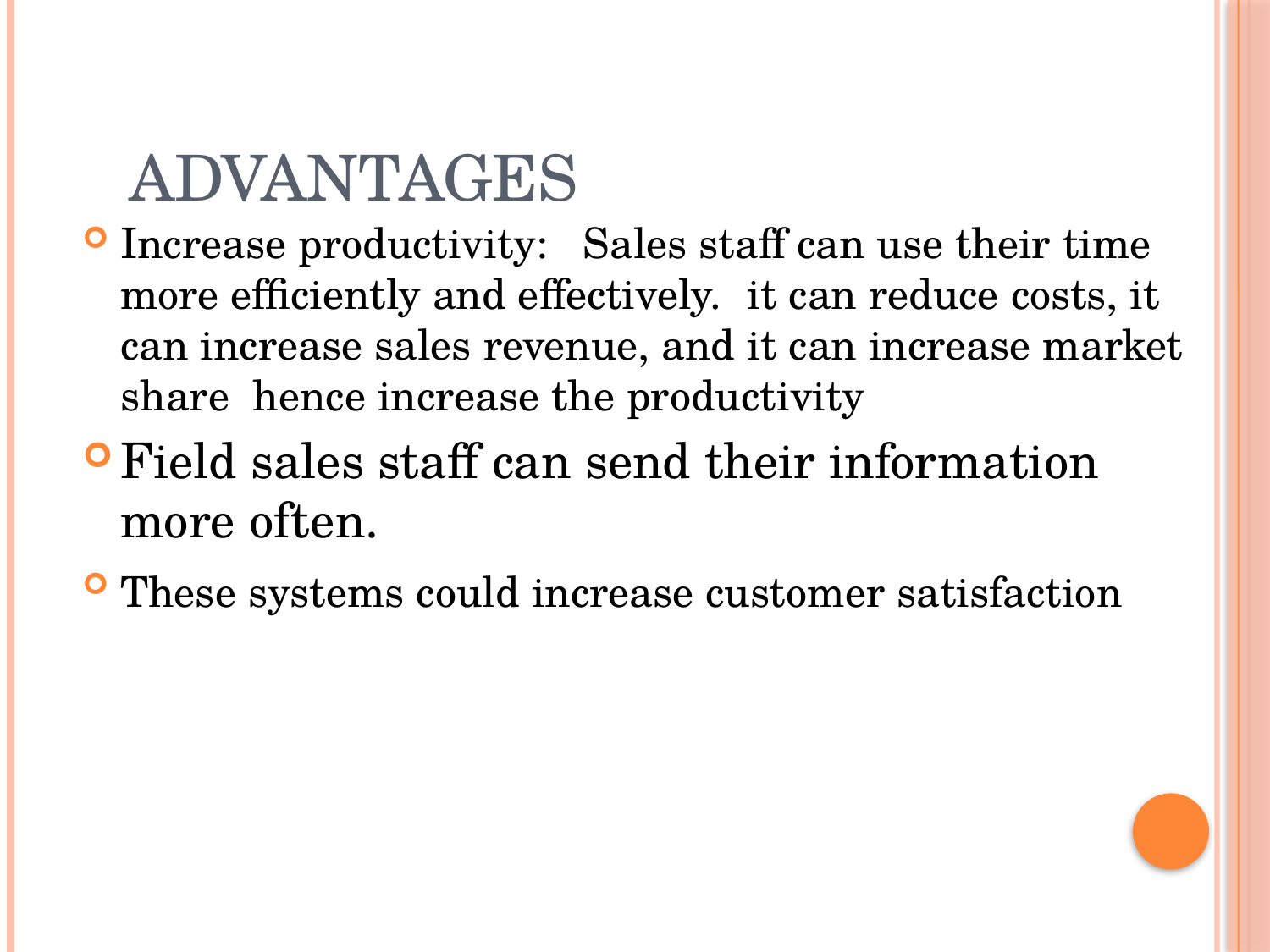

# Advantages

Increase productivity:   Sales staff can use their time more efficiently and effectively.  it can reduce costs, it can increase sales revenue, and it can increase market share  hence increase the productivity
Field sales staff can send their information more often.
These systems could increase customer satisfaction